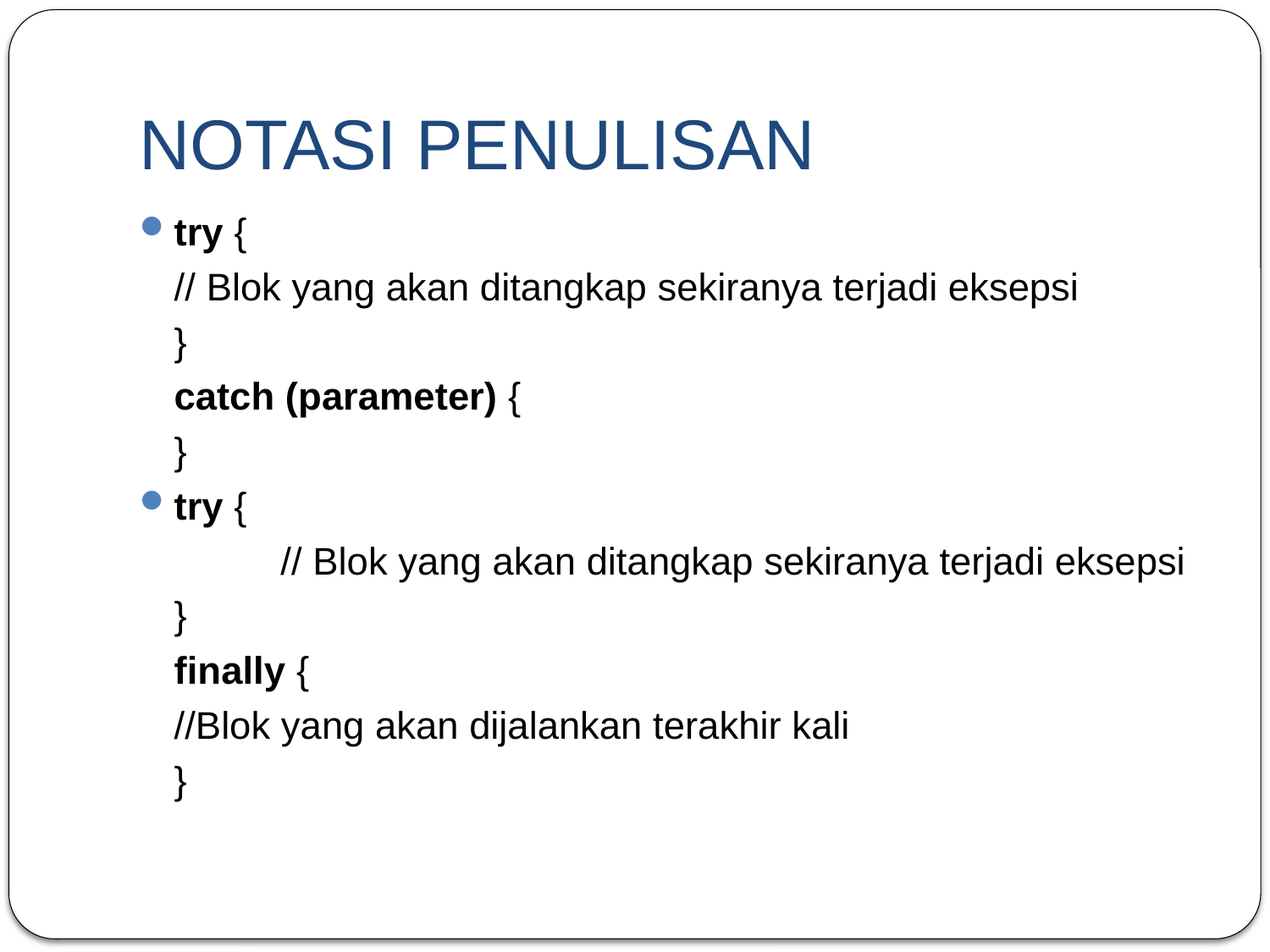

# NOTASI PENULISAN
try {
		// Blok yang akan ditangkap sekiranya terjadi eksepsi
	}
	catch (parameter) {
	}
try {
	 	// Blok yang akan ditangkap sekiranya terjadi eksepsi
	}
	finally {
		//Blok yang akan dijalankan terakhir kali
	}